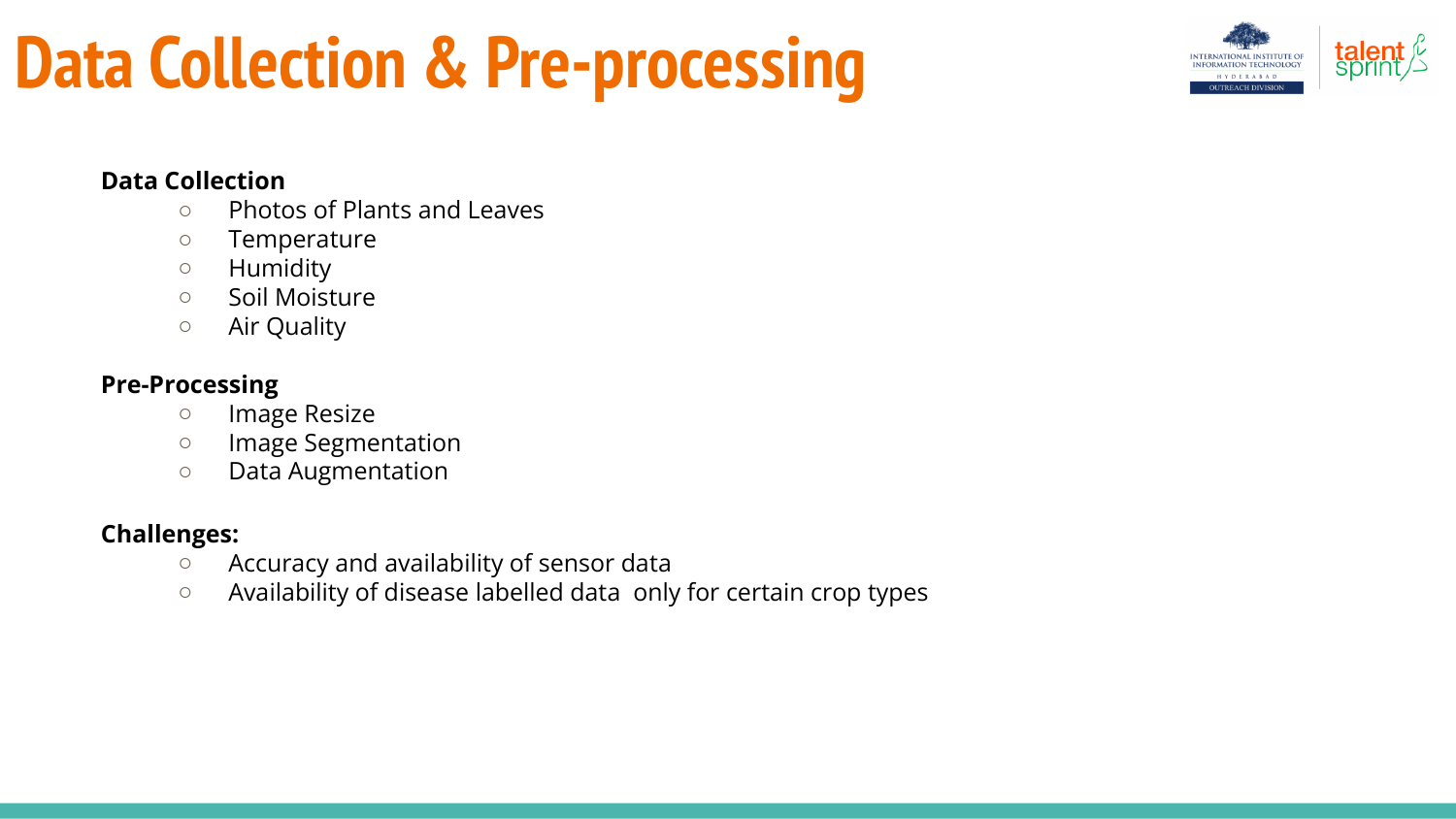

# Data Collection & Pre-processing
Data Collection
Photos of Plants and Leaves
Temperature
Humidity
Soil Moisture
Air Quality

Pre-Processing
Image Resize
Image Segmentation
Data Augmentation

Challenges:
Accuracy and availability of sensor data
Availability of disease labelled data  only for certain crop types